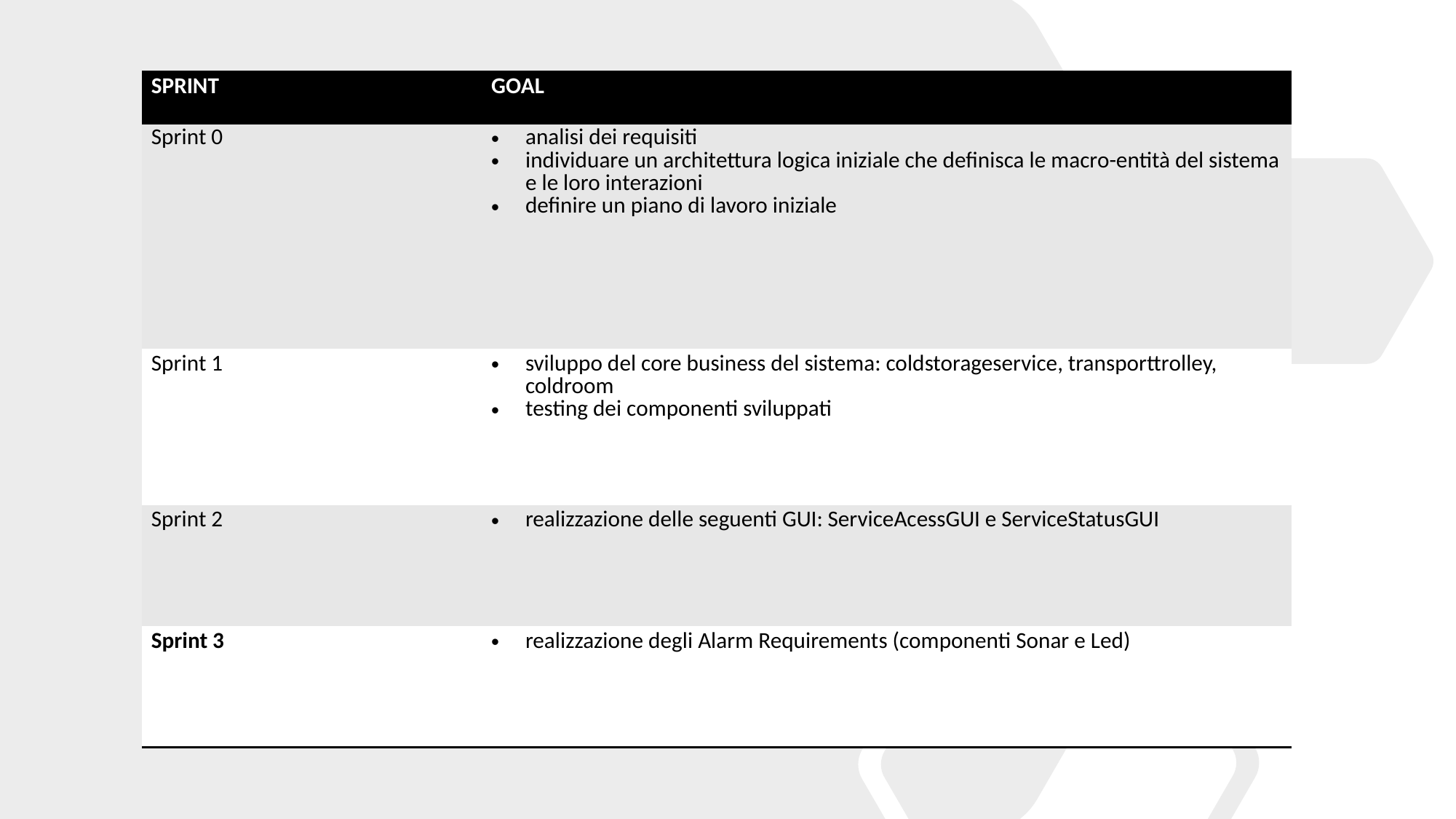

| SPRINT | GOAL |
| --- | --- |
| Sprint 0 | analisi dei requisiti individuare un architettura logica iniziale che definisca le macro-entità del sistema e le loro interazioni definire un piano di lavoro iniziale |
| Sprint 1 | sviluppo del core business del sistema: coldstorageservice, transporttrolley, coldroom testing dei componenti sviluppati |
| Sprint 2 | realizzazione delle seguenti GUI: ServiceAcessGUI e ServiceStatusGUI |
| Sprint 3 | realizzazione degli Alarm Requirements (componenti Sonar e Led) |